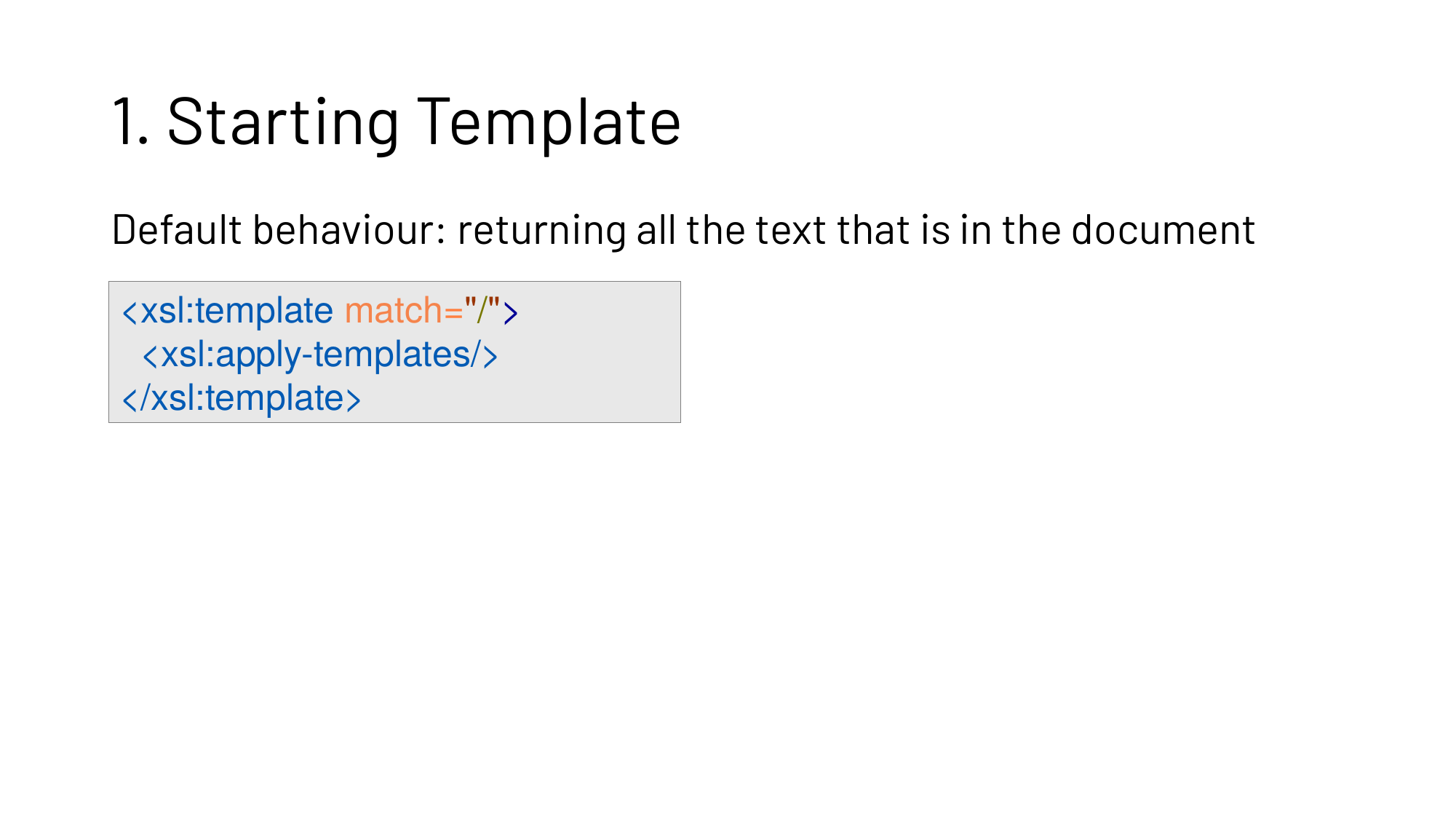

# 1. Starting Template
Default behaviour: returning all the text that is in the document

<xsl:template match="/">
  <xsl:apply-templates/>
</xsl:template>